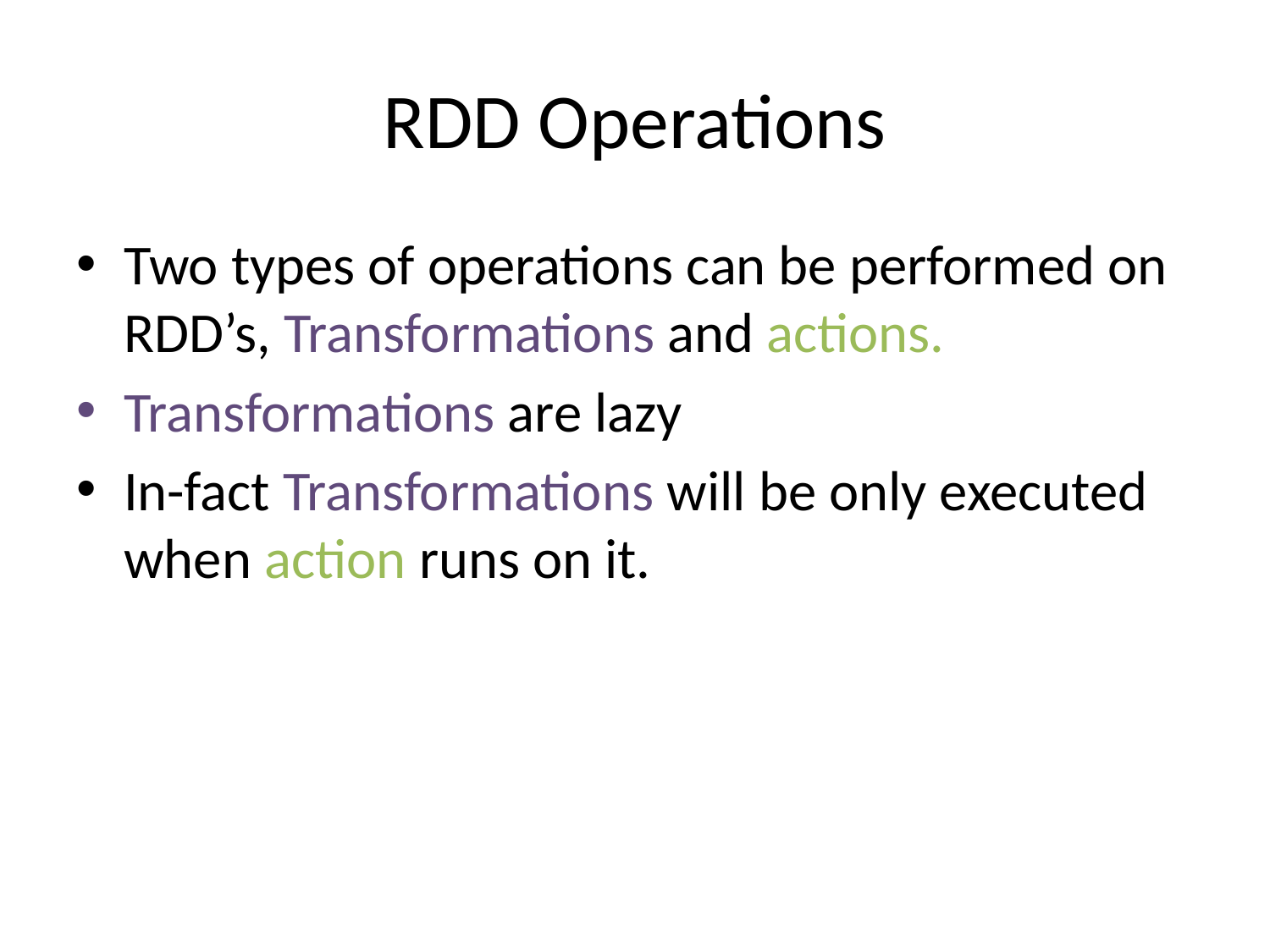

# RDD Operations
Two types of operations can be performed on RDD’s, Transformations and actions.
Transformations are lazy
In-fact Transformations will be only executed when action runs on it.